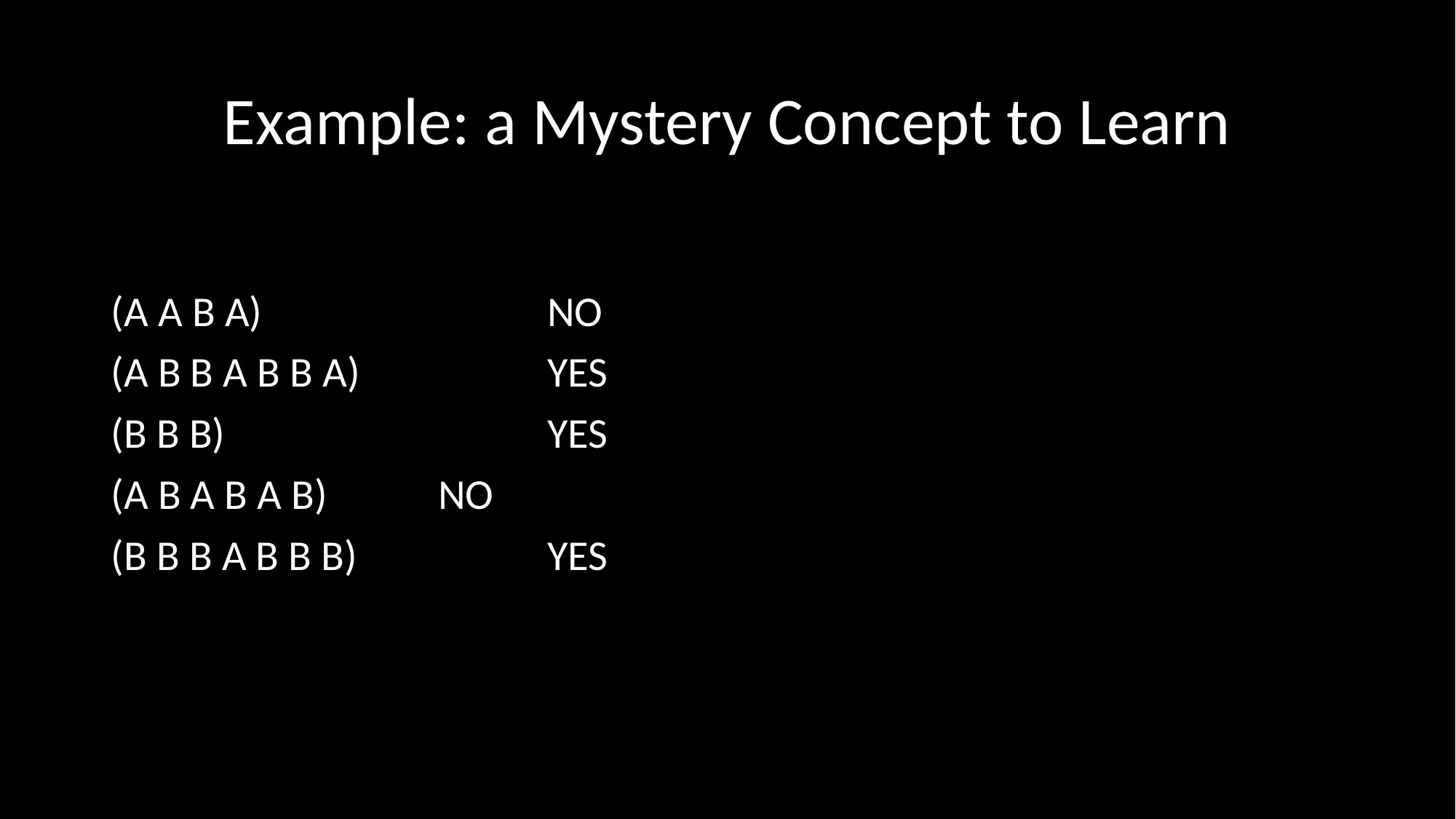

# Example: a Mystery Concept to Learn

(A A B A) 			NO
(A B B A B B A)		YES
(B B B)			YES
(A B A B A B)		NO
(B B B A B B B)		YES